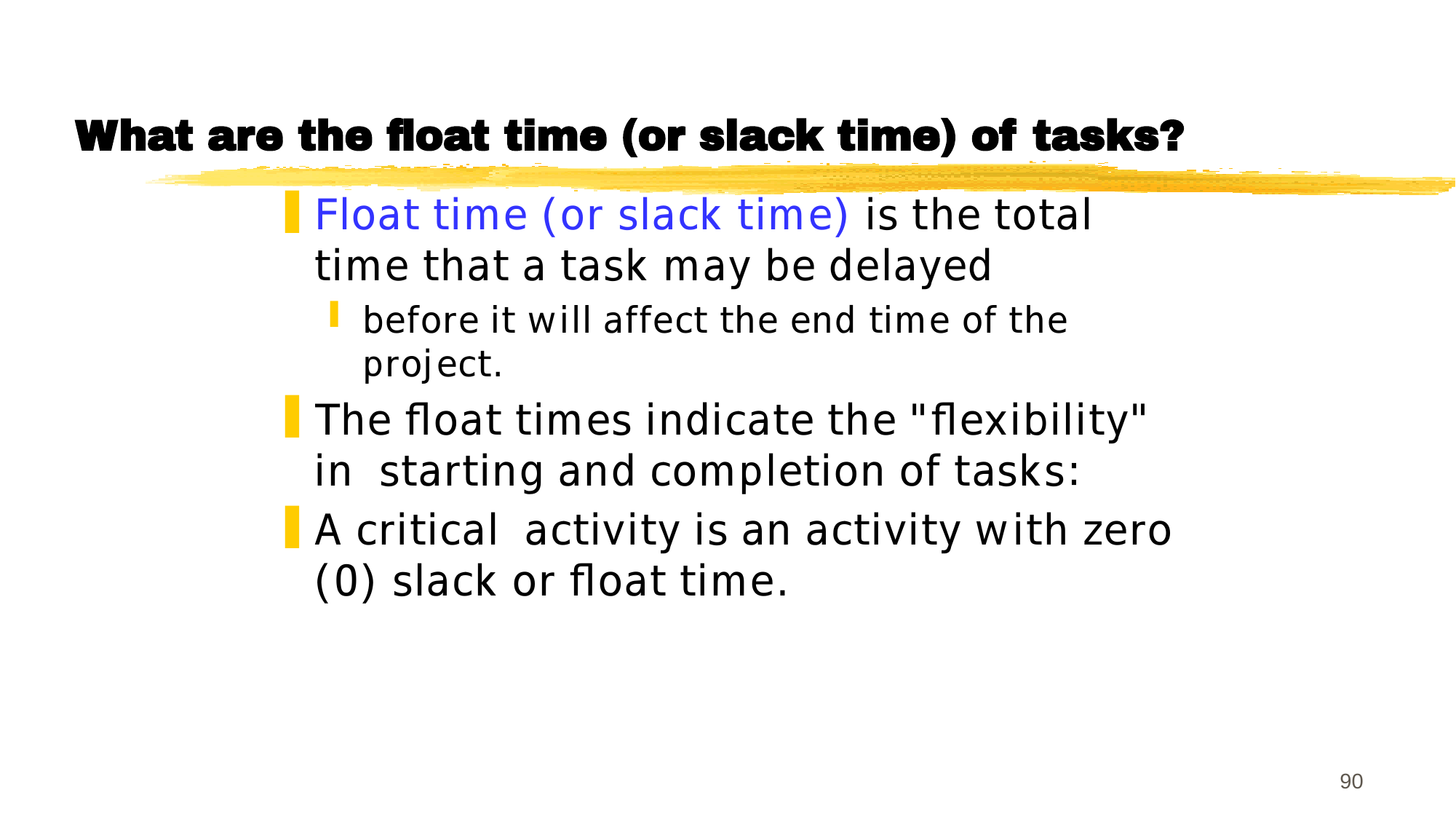

# What are the float time (or slack time) of tasks?
Float time (or slack time) is the total time that a task may be delayed
before it will affect the end time of the project.
The float times indicate the "flexibility" in  starting and completion of tasks:
A critical  activity is an activity with zero (0) slack or float time.
90